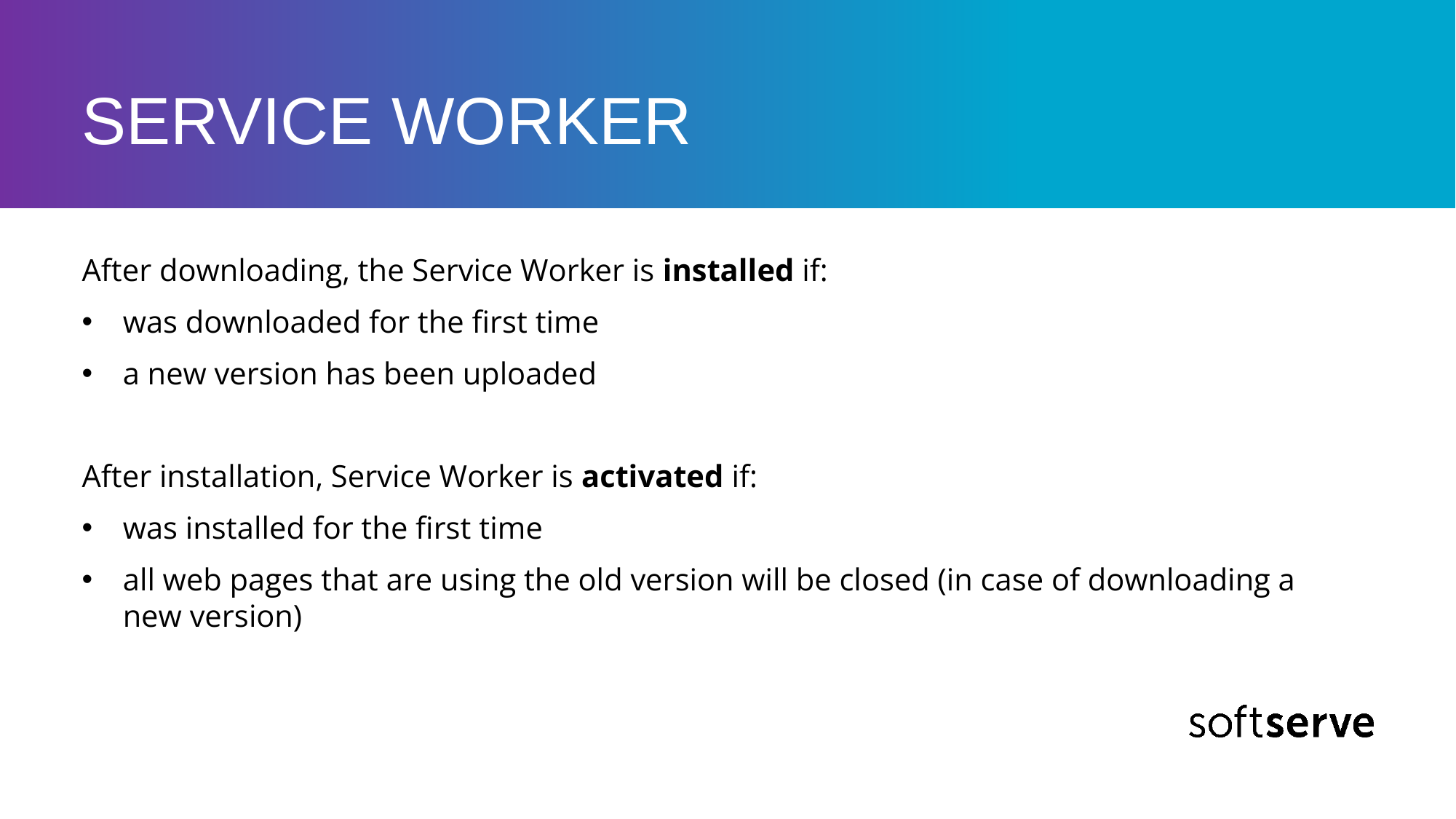

# SERVICE WORKER
After downloading, the Service Worker is installed if:
was downloaded for the first time
a new version has been uploaded

After installation, Service Worker is activated if:
was installed for the first time
all web pages that are using the old version will be closed (in case of downloading a new version)